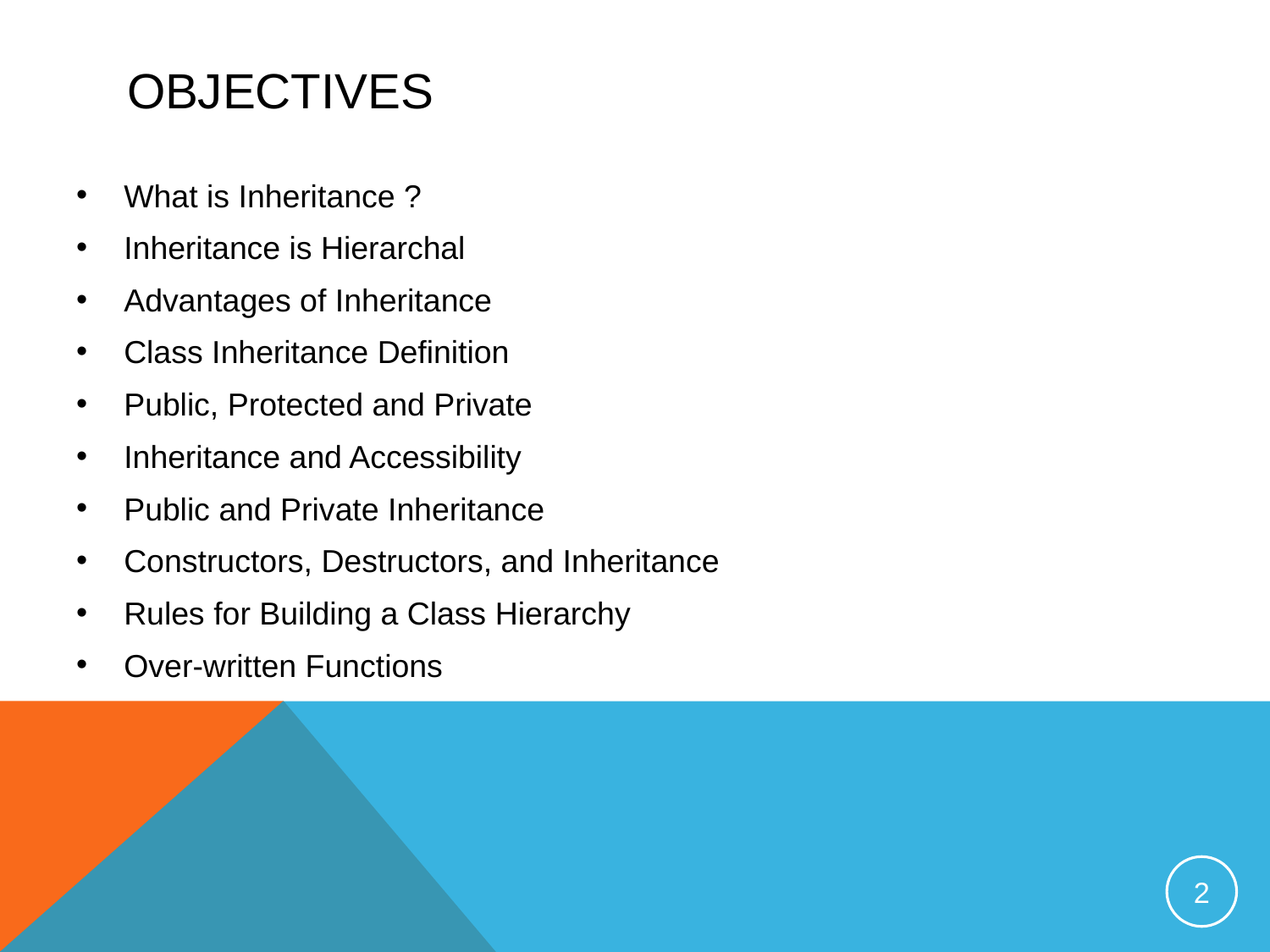

# Objectives
What is Inheritance ?
Inheritance is Hierarchal
Advantages of Inheritance
Class Inheritance Definition
Public, Protected and Private
Inheritance and Accessibility
Public and Private Inheritance
Constructors, Destructors, and Inheritance
Rules for Building a Class Hierarchy
Over-written Functions

2